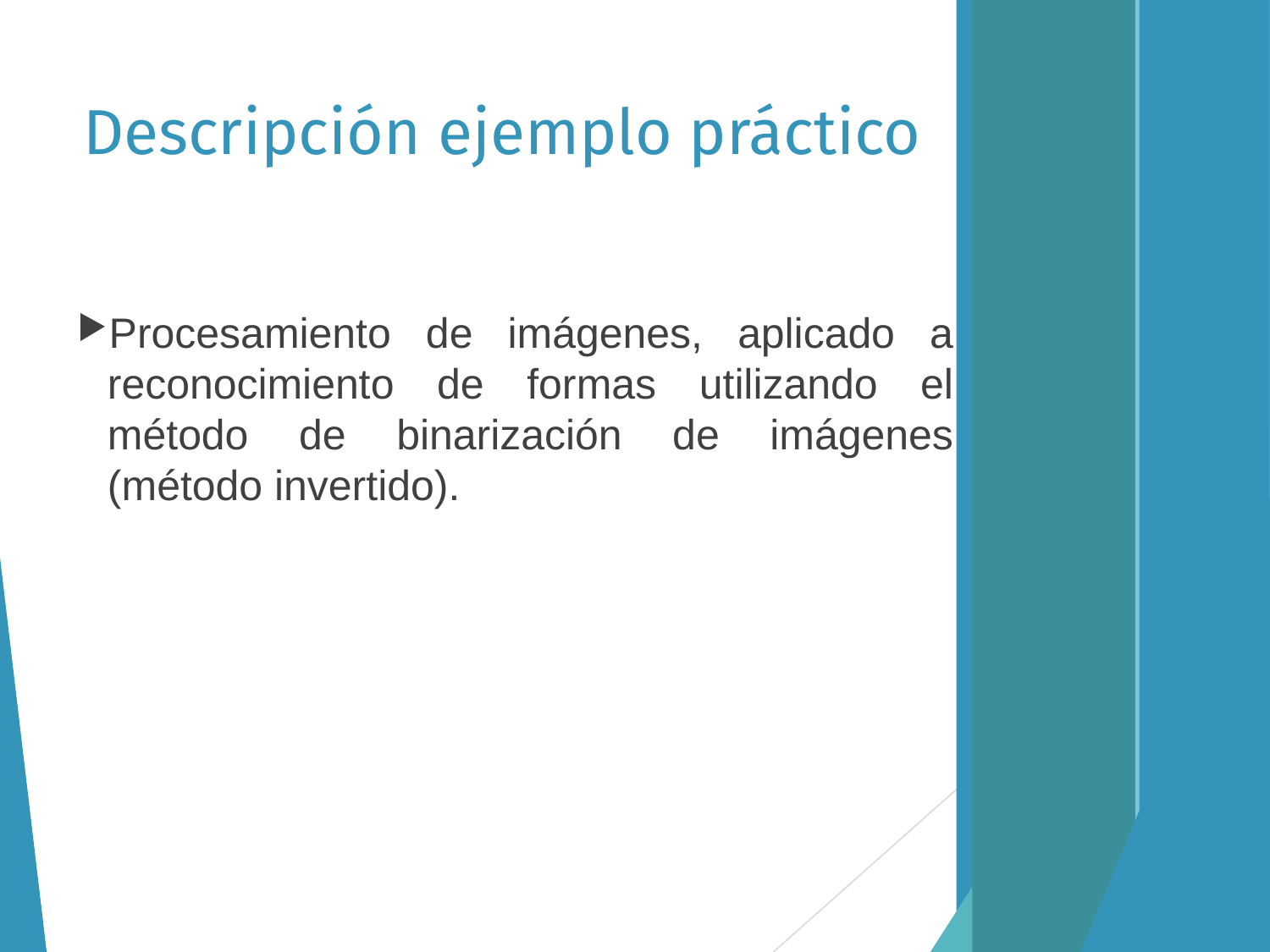

Descripción ejemplo práctico
Procesamiento de imágenes, aplicado a reconocimiento de formas utilizando el método de binarización de imágenes (método invertido).